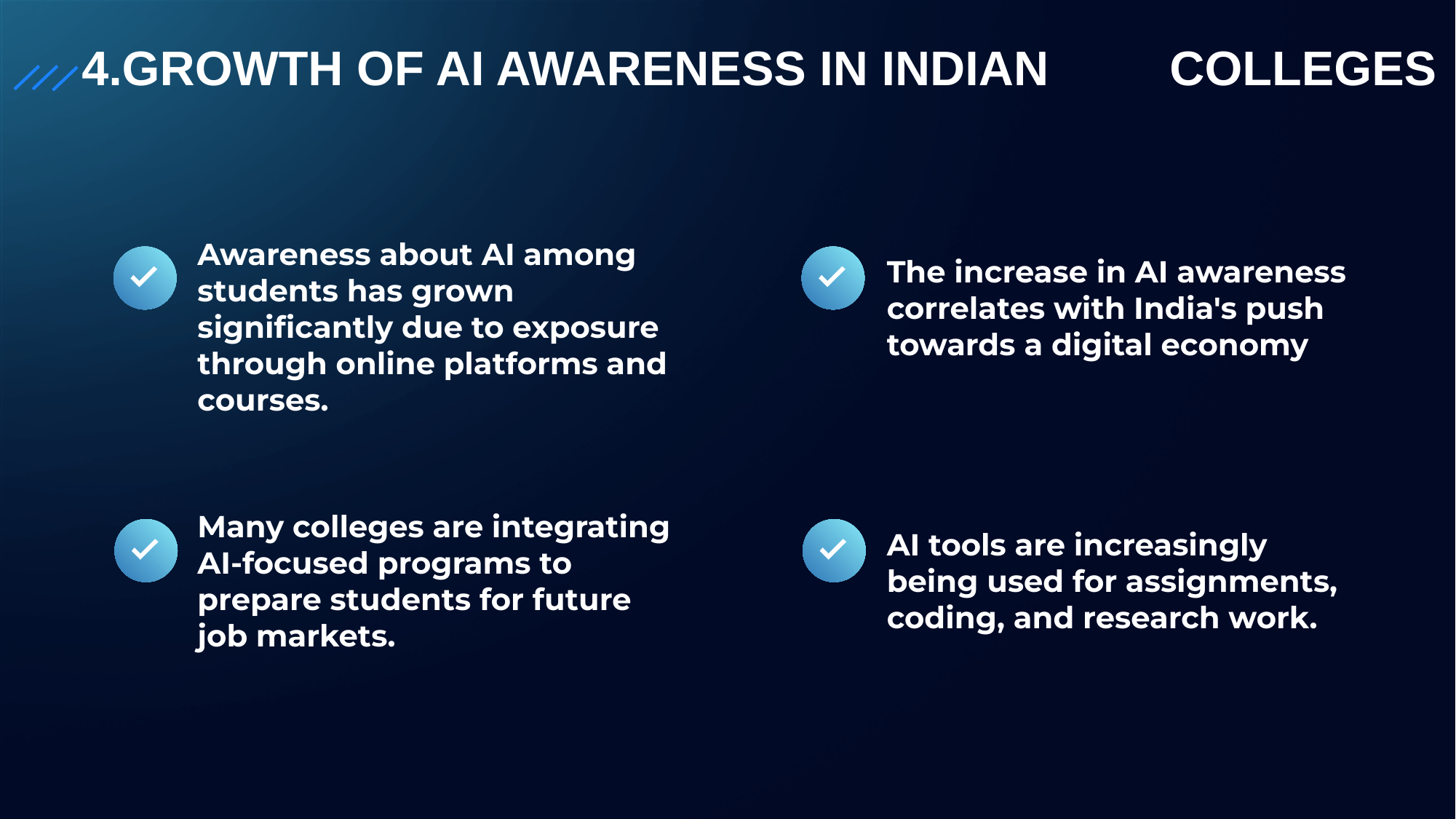

4.GROWTH OF AI AWARENESS IN INDIAN         COLLEGES

Awareness about AI among students has grown significantly due to exposure through online platforms and courses.

The increase in AI awareness correlates with India's push towards a digital economy

AI tools are increasingly being used for assignments, coding, and research work.

Many colleges are integrating AI-focused programs to prepare students for future job markets.